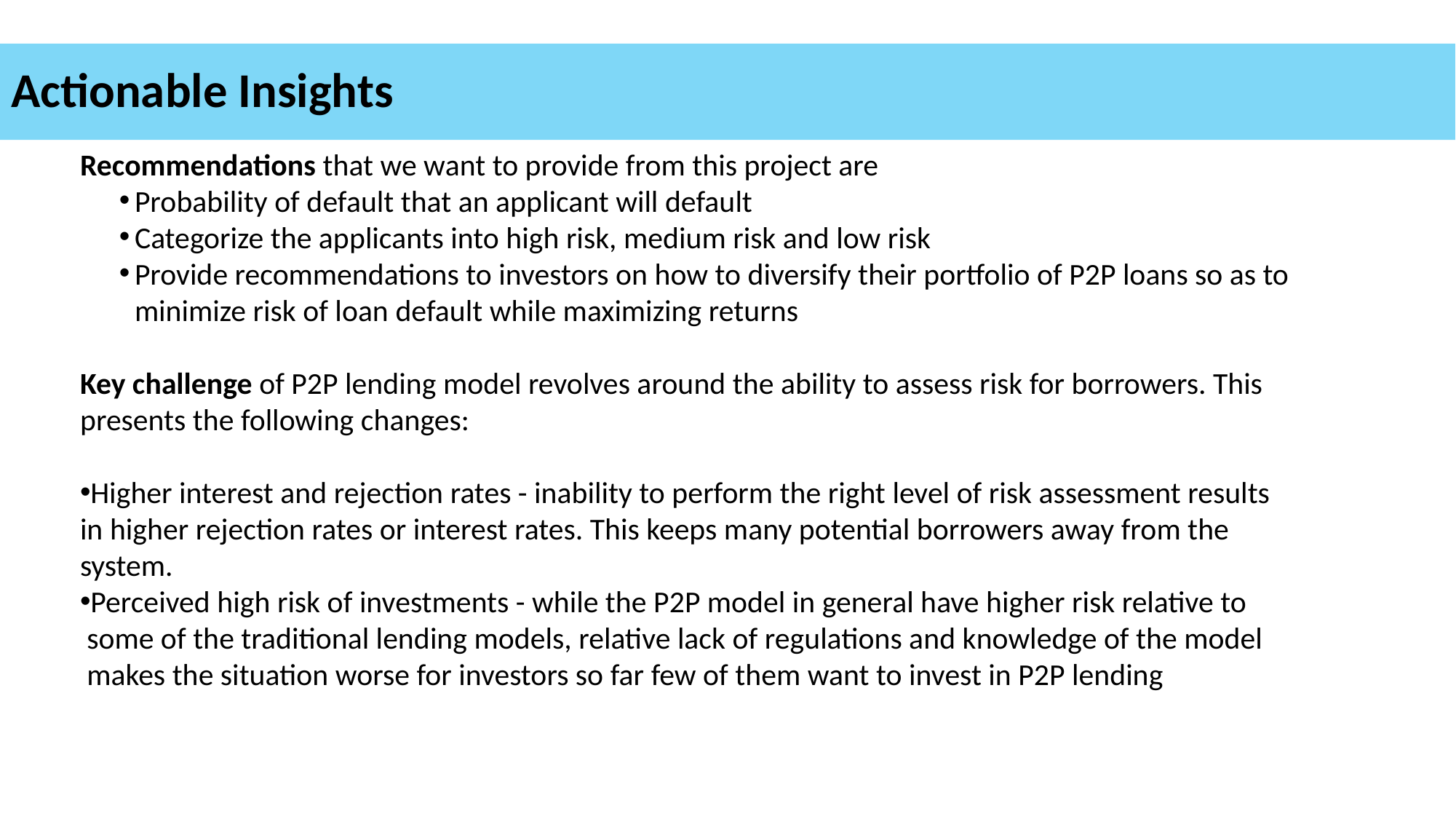

# Actionable Insights
Recommendations that we want to provide from this project are
Probability of default that an applicant will default
Categorize the applicants into high risk, medium risk and low risk
Provide recommendations to investors on how to diversify their portfolio of P2P loans so as to minimize risk of loan default while maximizing returns

Key challenge of P2P lending model revolves around the ability to assess risk for borrowers. This presents the following changes:

Higher interest and rejection rates - inability to perform the right level of risk assessment results   in higher rejection rates or interest rates. This keeps many potential borrowers away from the
system.
Perceived high risk of investments - while the P2P model in general have higher risk relative to
 some of the traditional lending models, relative lack of regulations and knowledge of the model
 makes the situation worse for investors so far few of them want to invest in P2P lending